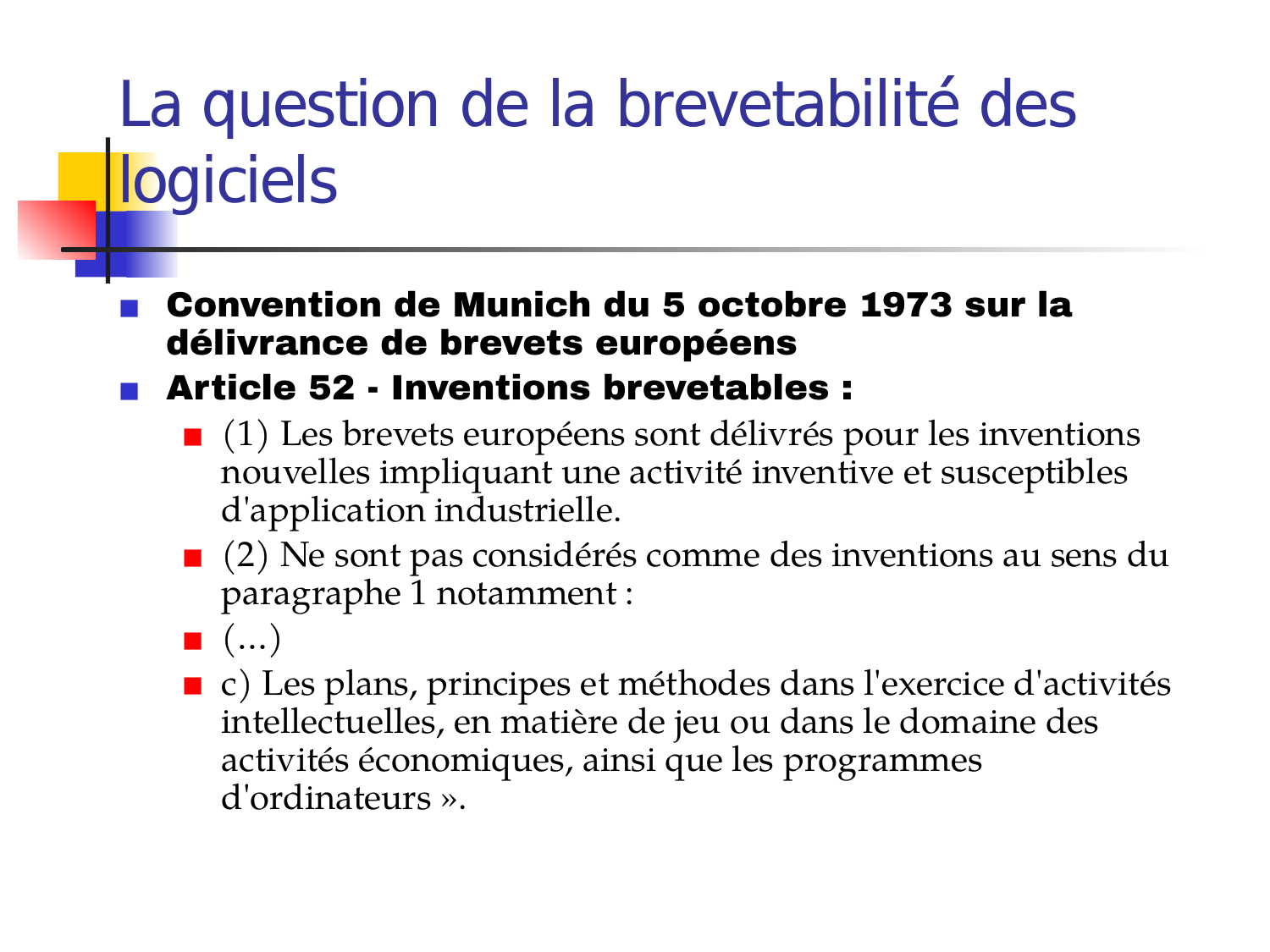

# La question de la brevetabilité des logiciels
Convention de Munich du 5 octobre 1973 sur la délivrance de brevets européens
Article 52 - Inventions brevetables :
(1) Les brevets européens sont délivrés pour les inventions nouvelles impliquant une activité inventive et susceptibles d'application industrielle.
(2) Ne sont pas considérés comme des inventions au sens du paragraphe 1 notamment :
(…)
c) Les plans, principes et méthodes dans l'exercice d'activités intellectuelles, en matière de jeu ou dans le domaine des activités économiques, ainsi que les programmes d'ordinateurs ».